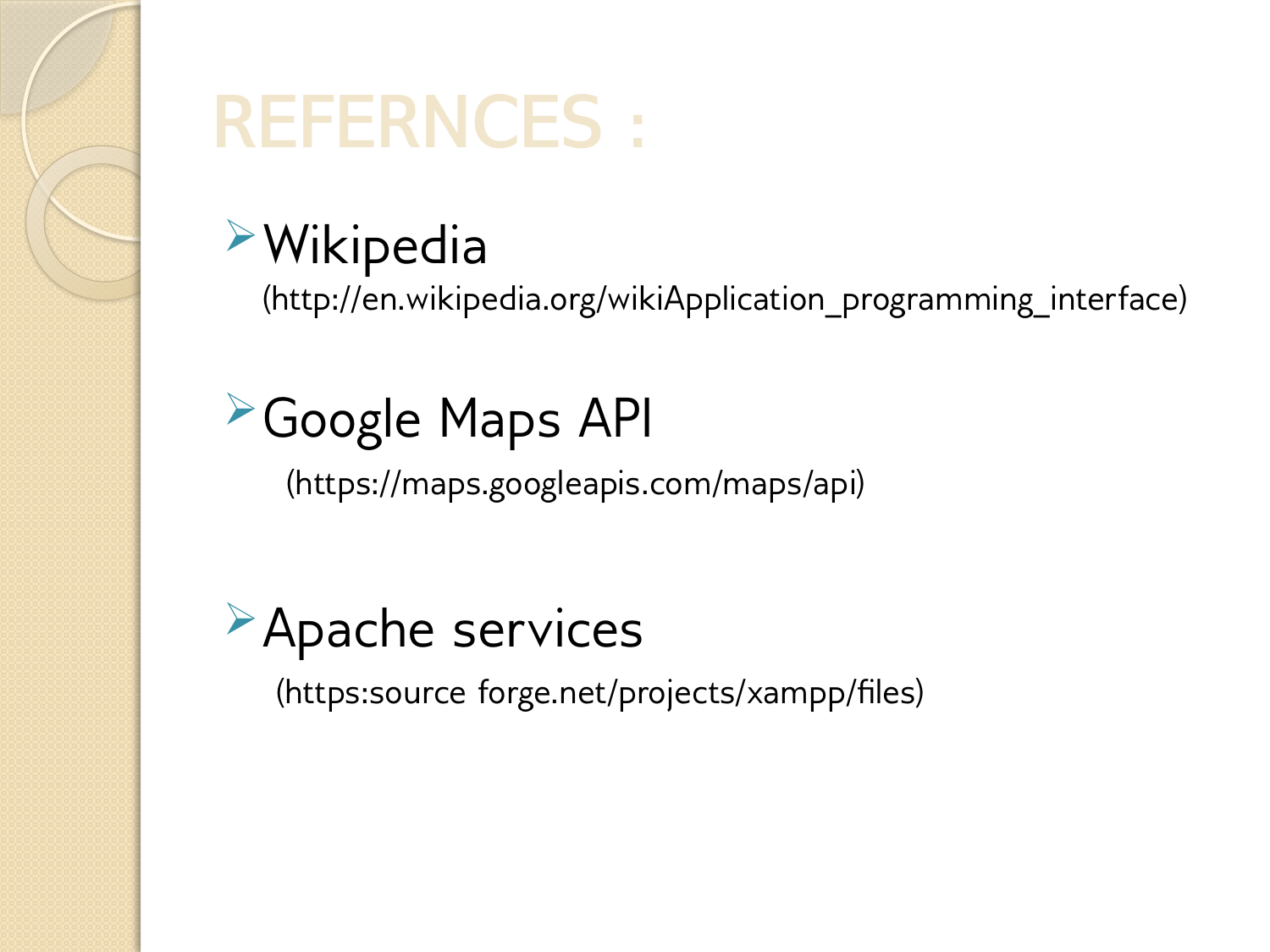

# REFERNCES :
Wikipedia (http://en.wikipedia.org/wikiApplication_programming_interface)

Google Maps API
      (https://maps.googleapis.com/maps/api)

Apache services
     (https:source forge.net/projects/xampp/files)